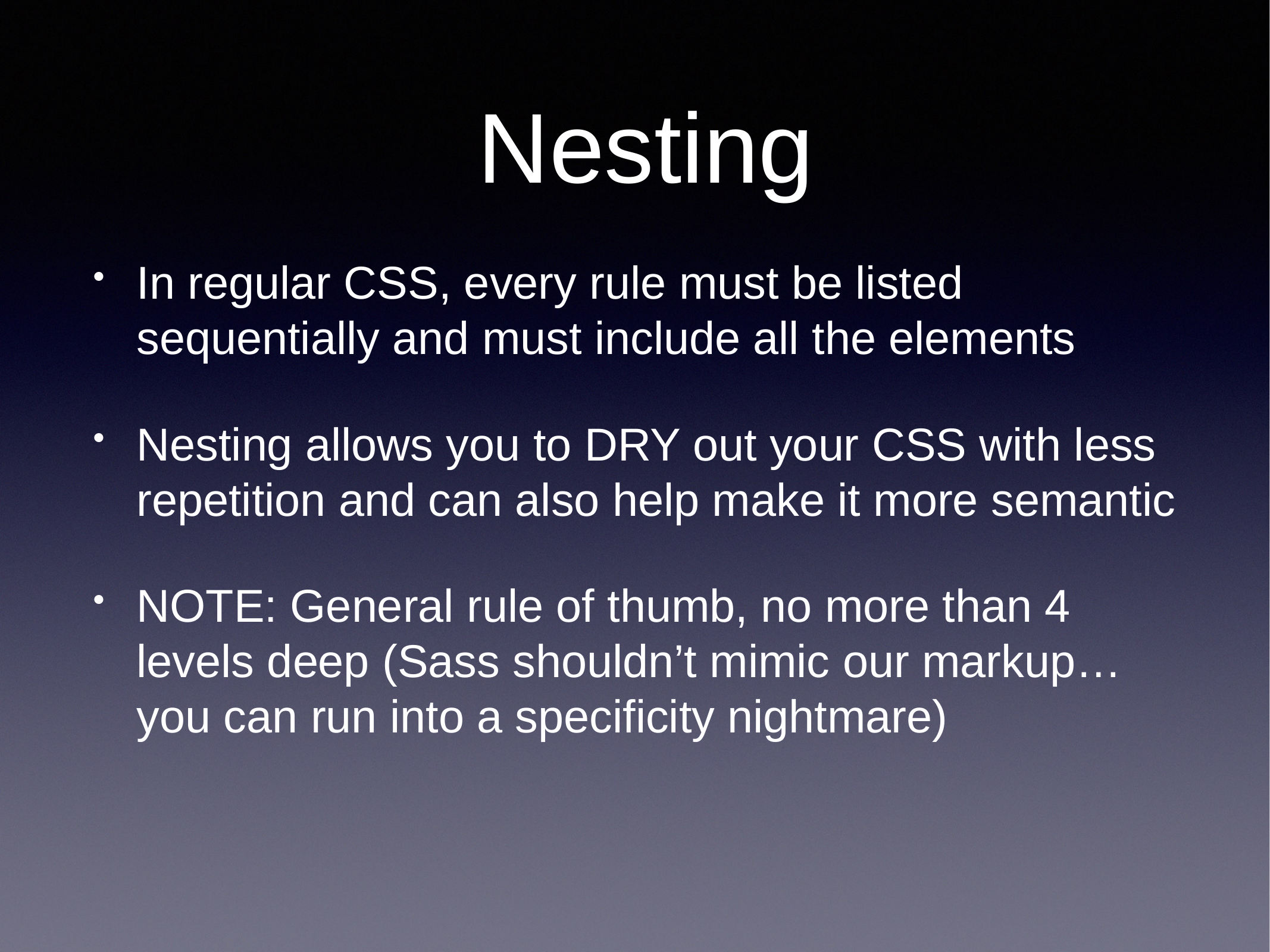

# Nesting
In regular CSS, every rule must be listed sequentially and must include all the elements
Nesting allows you to DRY out your CSS with less repetition and can also help make it more semantic
NOTE: General rule of thumb, no more than 4 levels deep (Sass shouldn’t mimic our markup…you can run into a specificity nightmare)